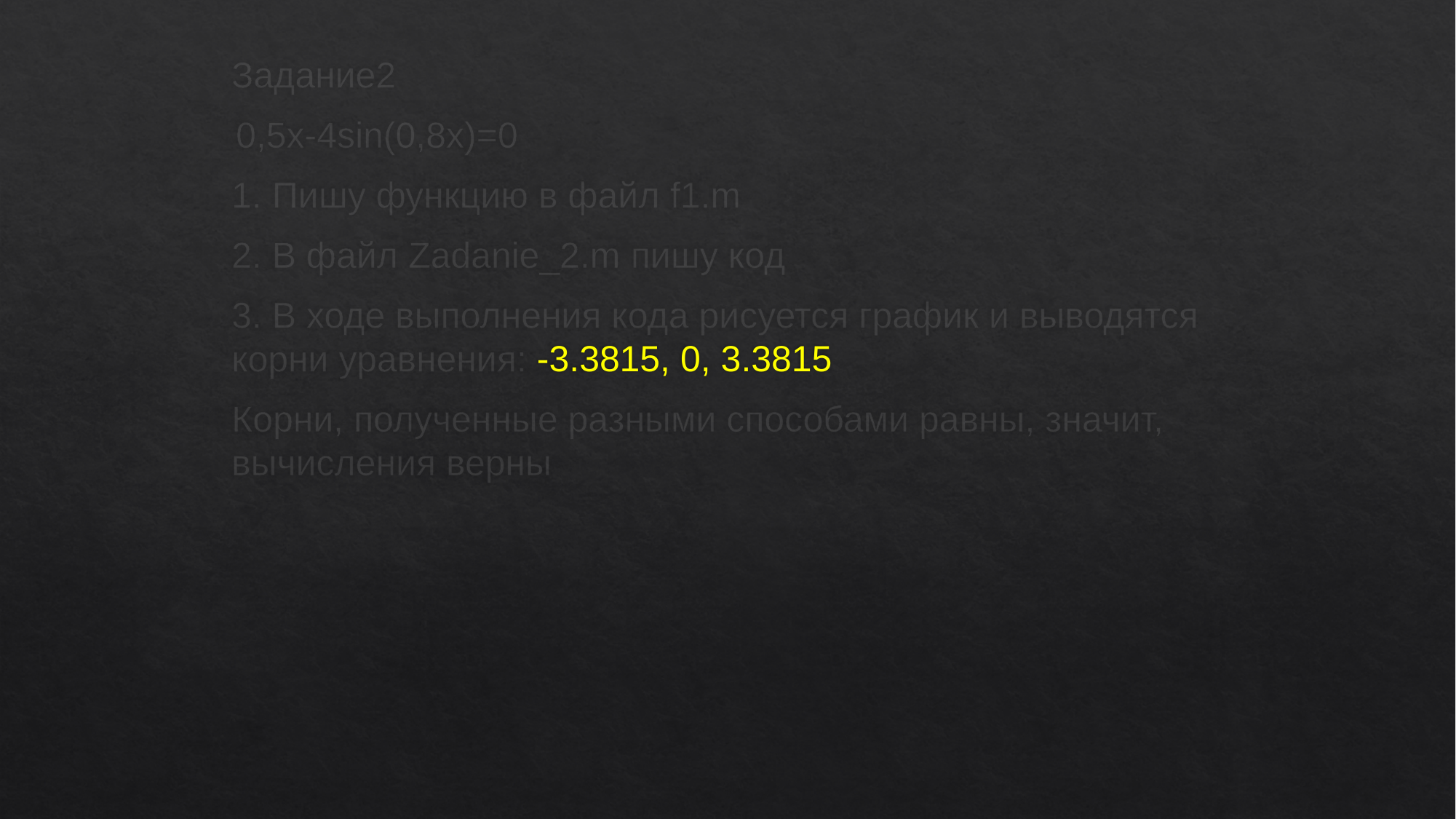

Задание2
0,5x-4sin(0,8x)=0
1. Пишу функцию в файл f1.m
2. В файл Zadanie_2.m пишу код
3. В ходе выполнения кода рисуется график и выводятся корни уравнения: -3.3815, 0, 3.3815
Корни, полученные разными способами равны, значит, вычисления верны